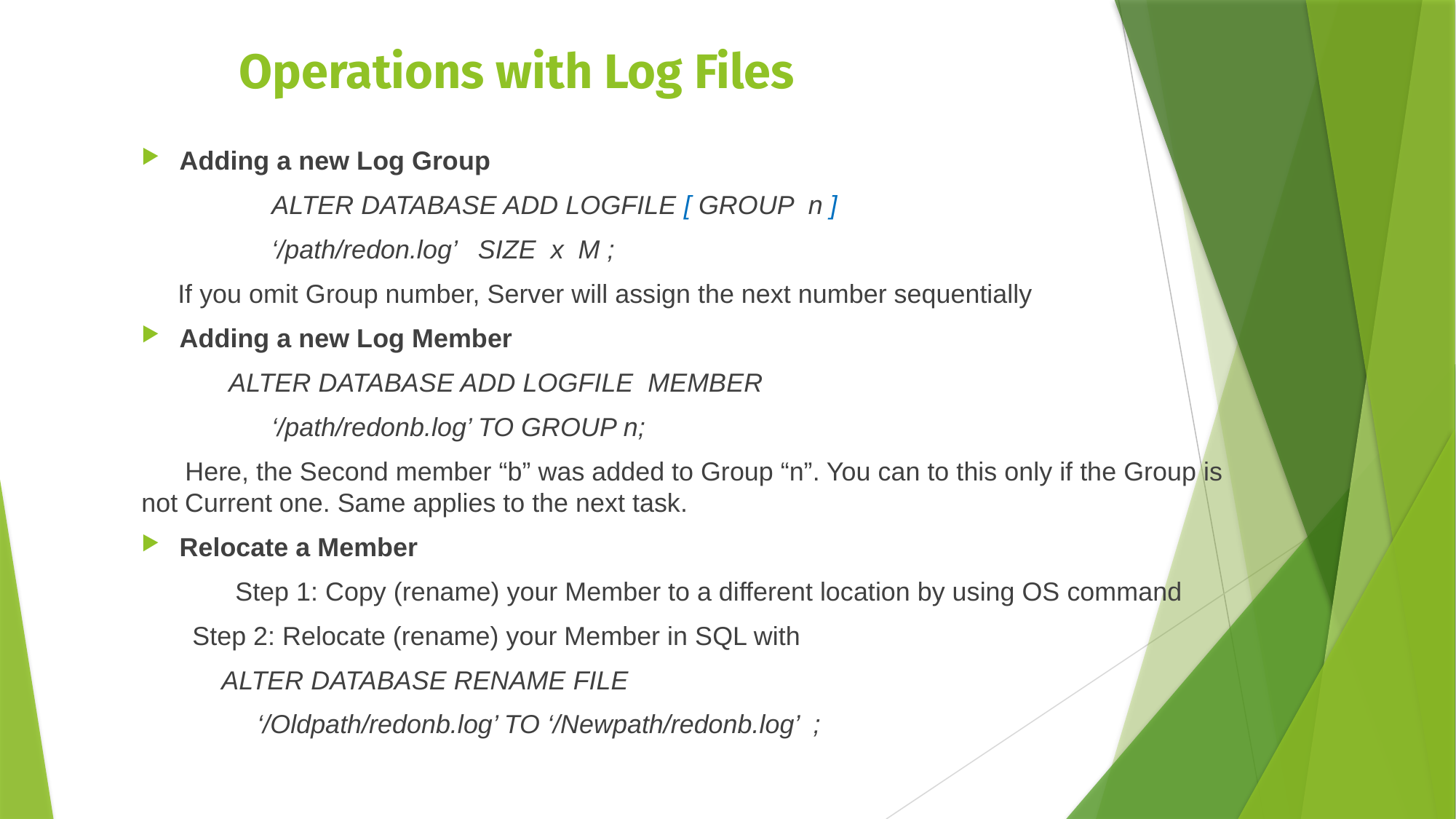

# Operations with Log Files
Adding a new Log Group
	     ALTER DATABASE ADD LOGFILE [ GROUP  n ]
	     ‘/path/redon.log’   SIZE  x  M ;
     If you omit Group number, Server will assign the next number sequentially
Adding a new Log Member
            ALTER DATABASE ADD LOGFILE  MEMBER
	     ‘/path/redonb.log’ TO GROUP n;
      Here, the Second member “b” was added to Group “n”. You can to this only if the Group is not Current one. Same applies to the next task.
Relocate a Member
	Step 1: Copy (rename) your Member to a different location by using OS command
       Step 2: Relocate (rename) your Member in SQL with
           ALTER DATABASE RENAME FILE
	   ‘/Oldpath/redonb.log’ TO ‘/Newpath/redonb.log’  ;